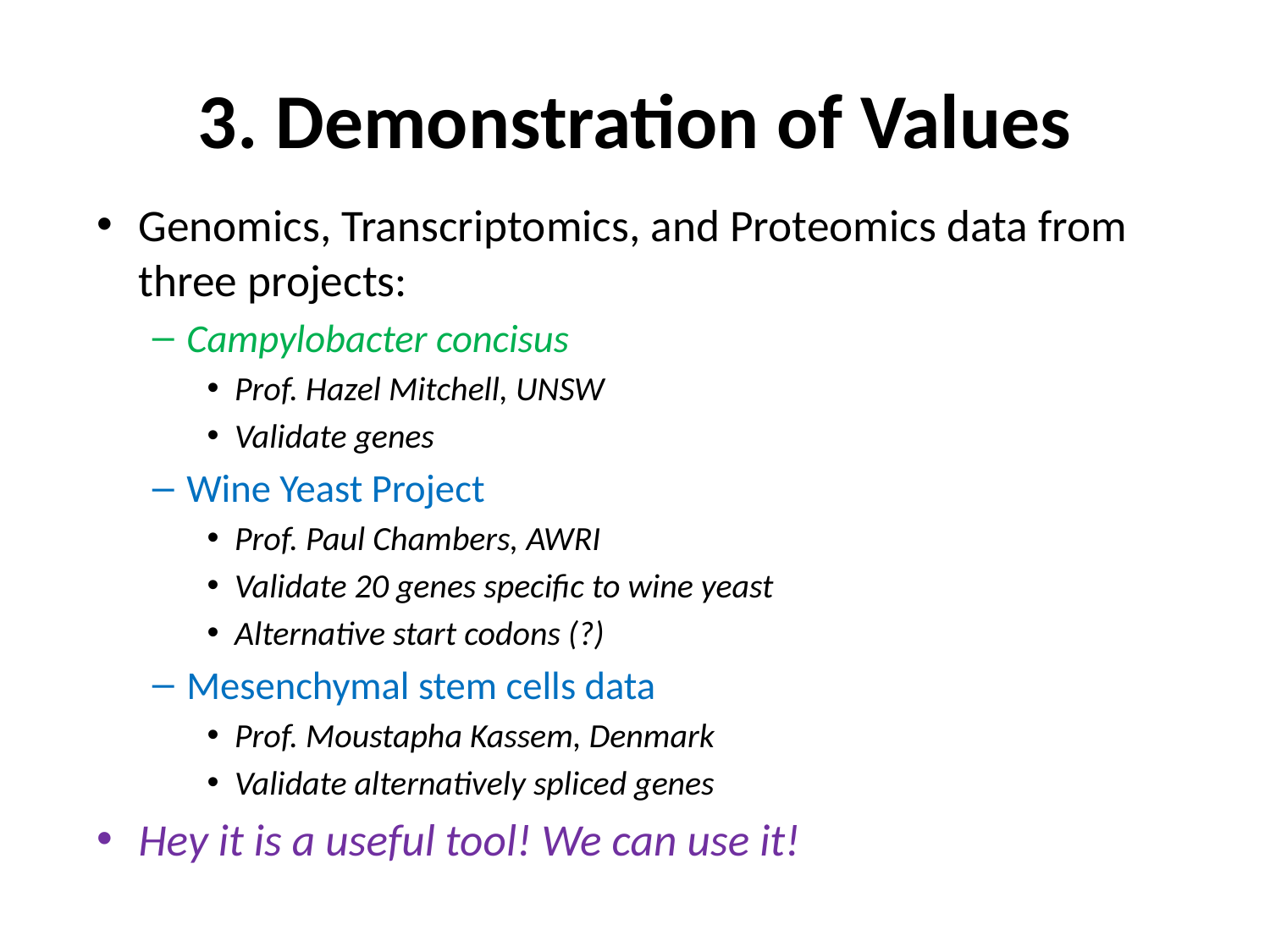

# 3. Demonstration of Values
Genomics, Transcriptomics, and Proteomics data from three projects:
Campylobacter concisus
Prof. Hazel Mitchell, UNSW
Validate genes
Wine Yeast Project
Prof. Paul Chambers, AWRI
Validate 20 genes specific to wine yeast
Alternative start codons (?)
Mesenchymal stem cells data
Prof. Moustapha Kassem, Denmark
Validate alternatively spliced genes
Hey it is a useful tool! We can use it!